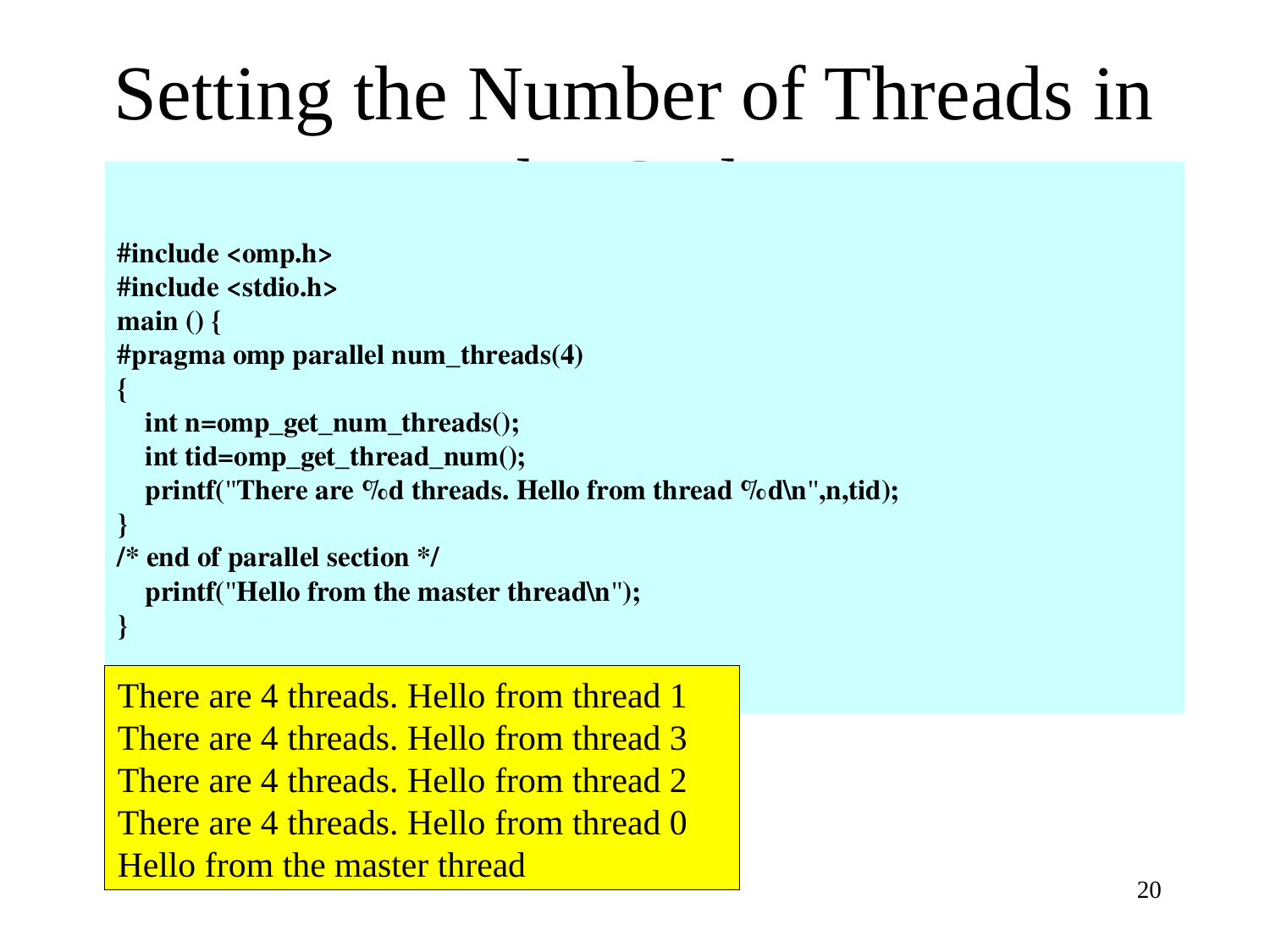

# Setting the Number of Threads in the Code
#include <omp.h>
#include <stdio.h>
main () {
#pragma omp parallel num_threads(4)
{
    int n=omp_get_num_threads();
    int tid=omp_get_thread_num();
    printf("There are %d threads. Hello from thread %d\n",n,tid);
}
/* end of parallel section */
    printf("Hello from the master thread\n");
}
There are 4 threads. Hello from thread 1
There are 4 threads. Hello from thread 3
There are 4 threads. Hello from thread 2
There are 4 threads. Hello from thread 0
Hello from the master thread
20